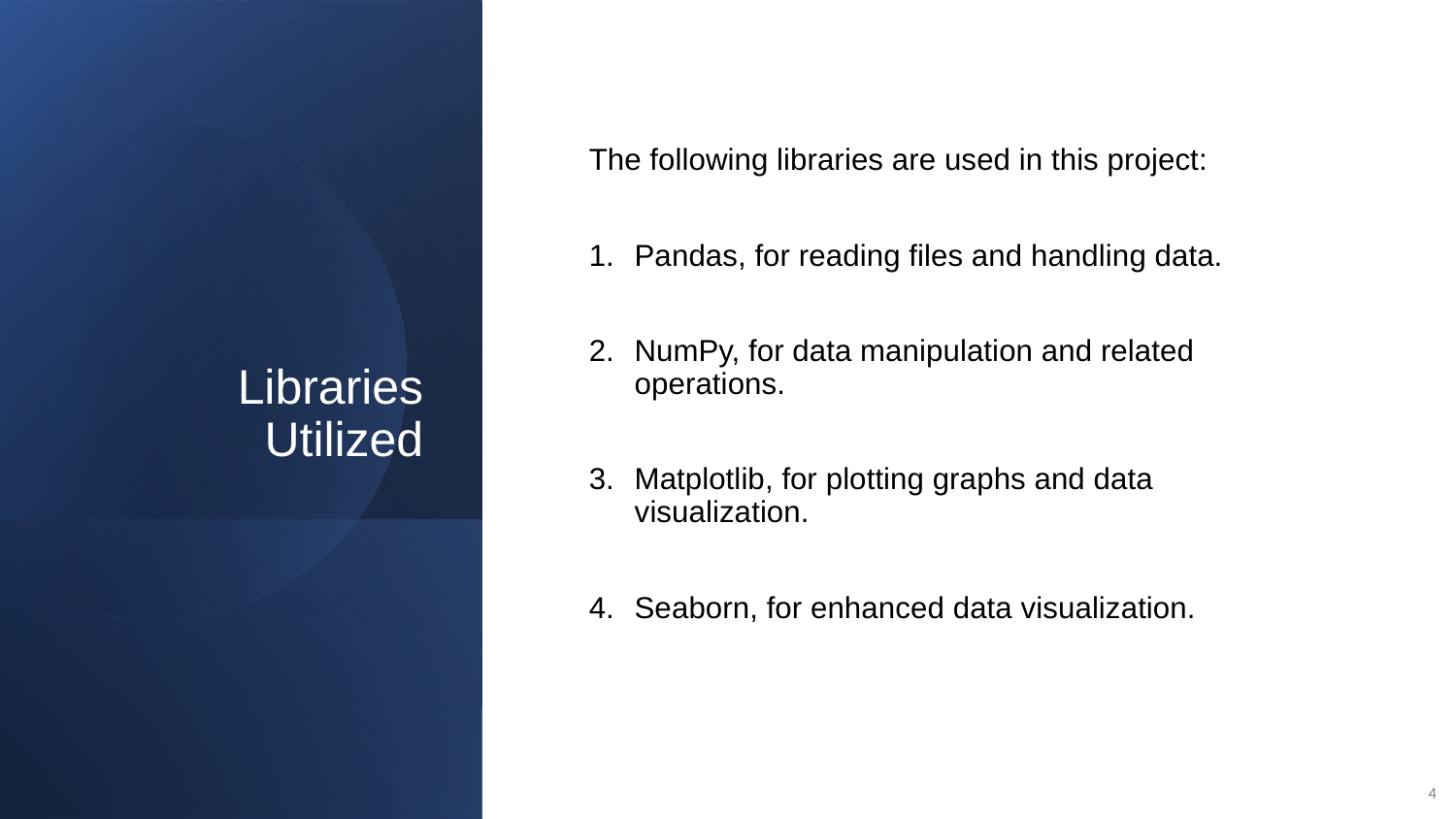

# Libraries Utilized
The following libraries are used in this project:

Pandas, for reading files and handling data.

NumPy, for data manipulation and related operations.

Matplotlib, for plotting graphs and data visualization.

Seaborn, for enhanced data visualization.

4